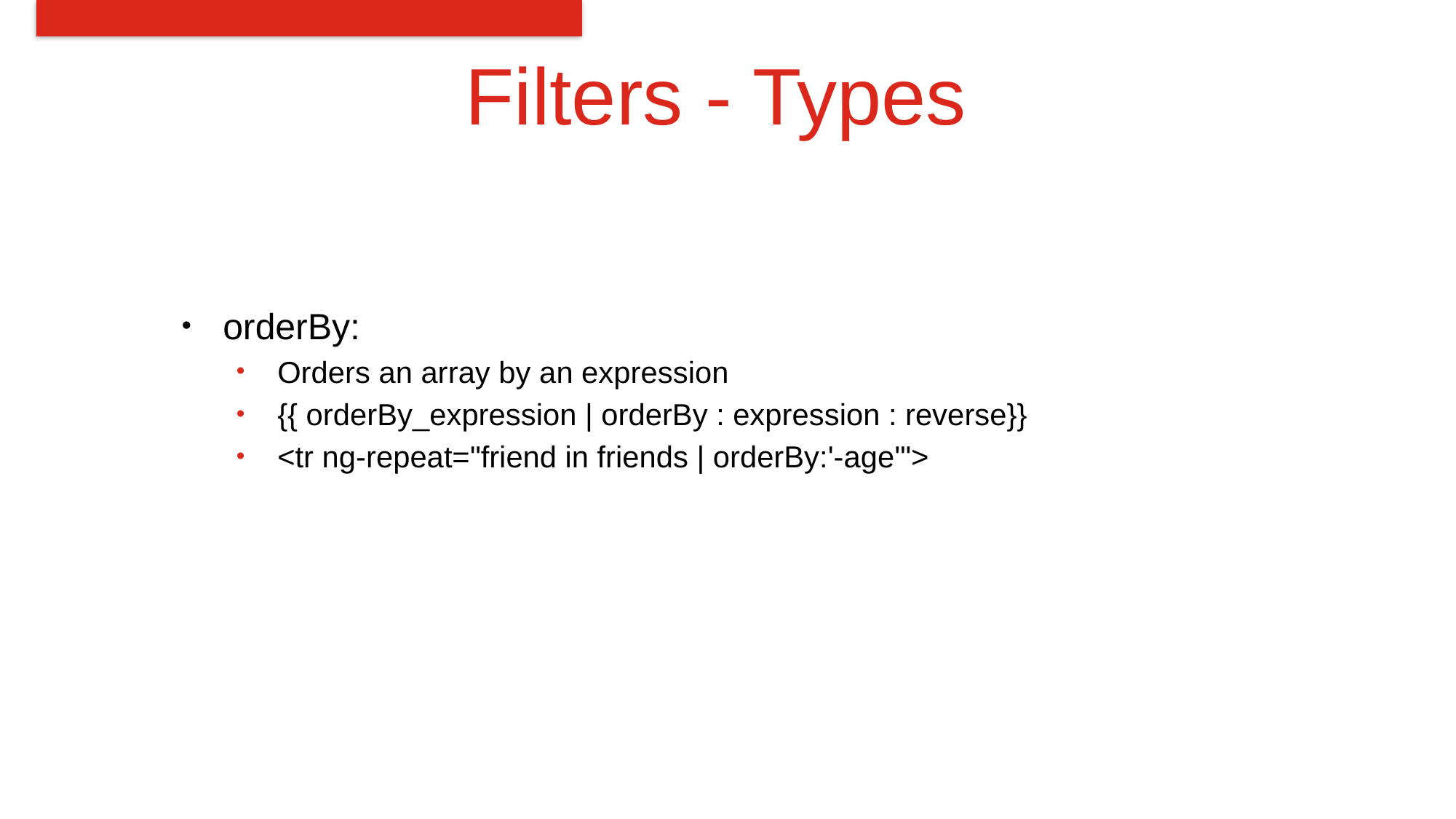

# Filters - Types
orderBy:
Orders an array by an expression
{{ orderBy_expression | orderBy : expression : reverse}}
<tr ng-repeat="friend in friends | orderBy:'-age'">